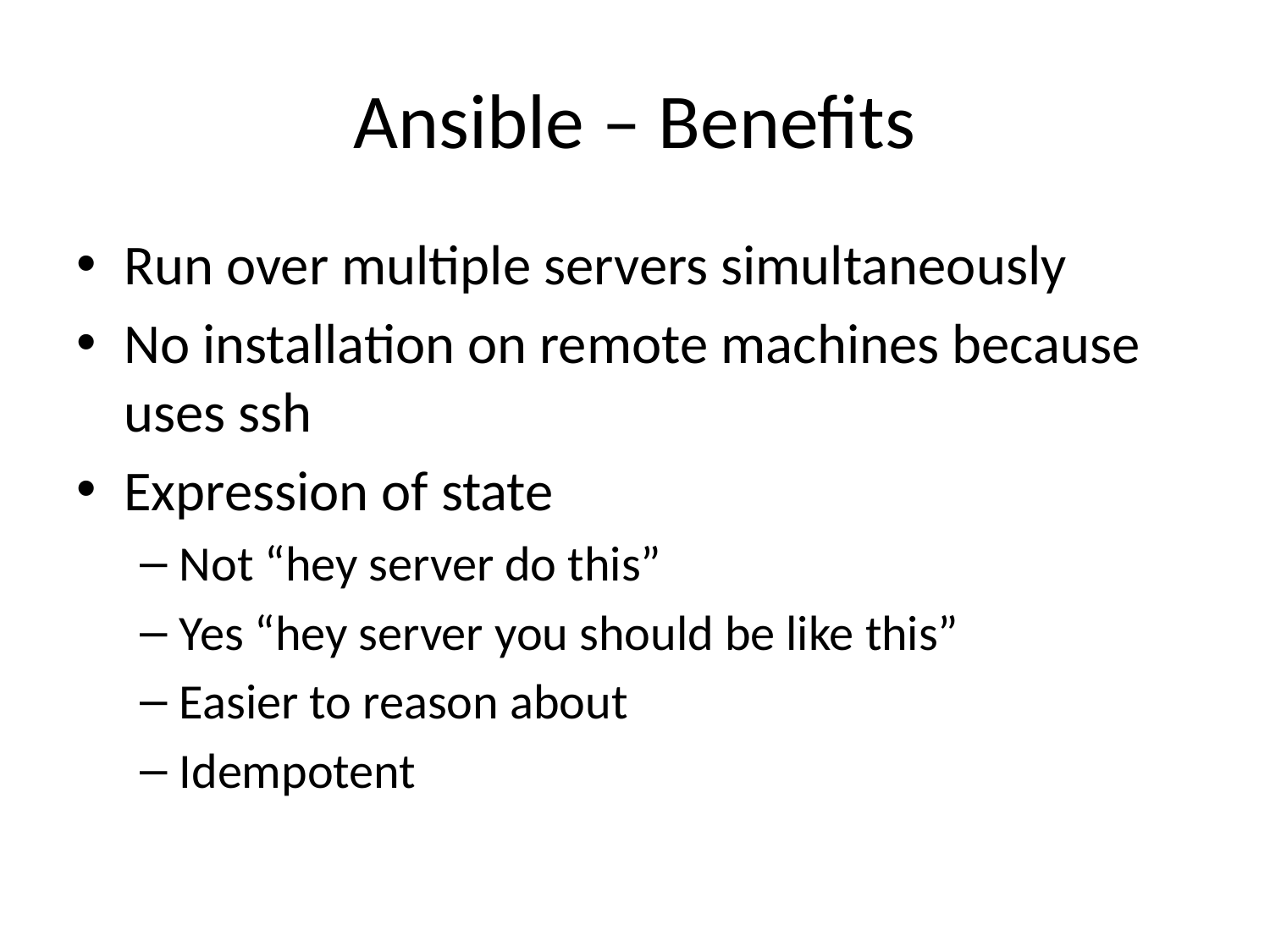

# Ansible – Benefits
Run over multiple servers simultaneously
No installation on remote machines because uses ssh
Expression of state
Not “hey server do this”
Yes “hey server you should be like this”
Easier to reason about
Idempotent